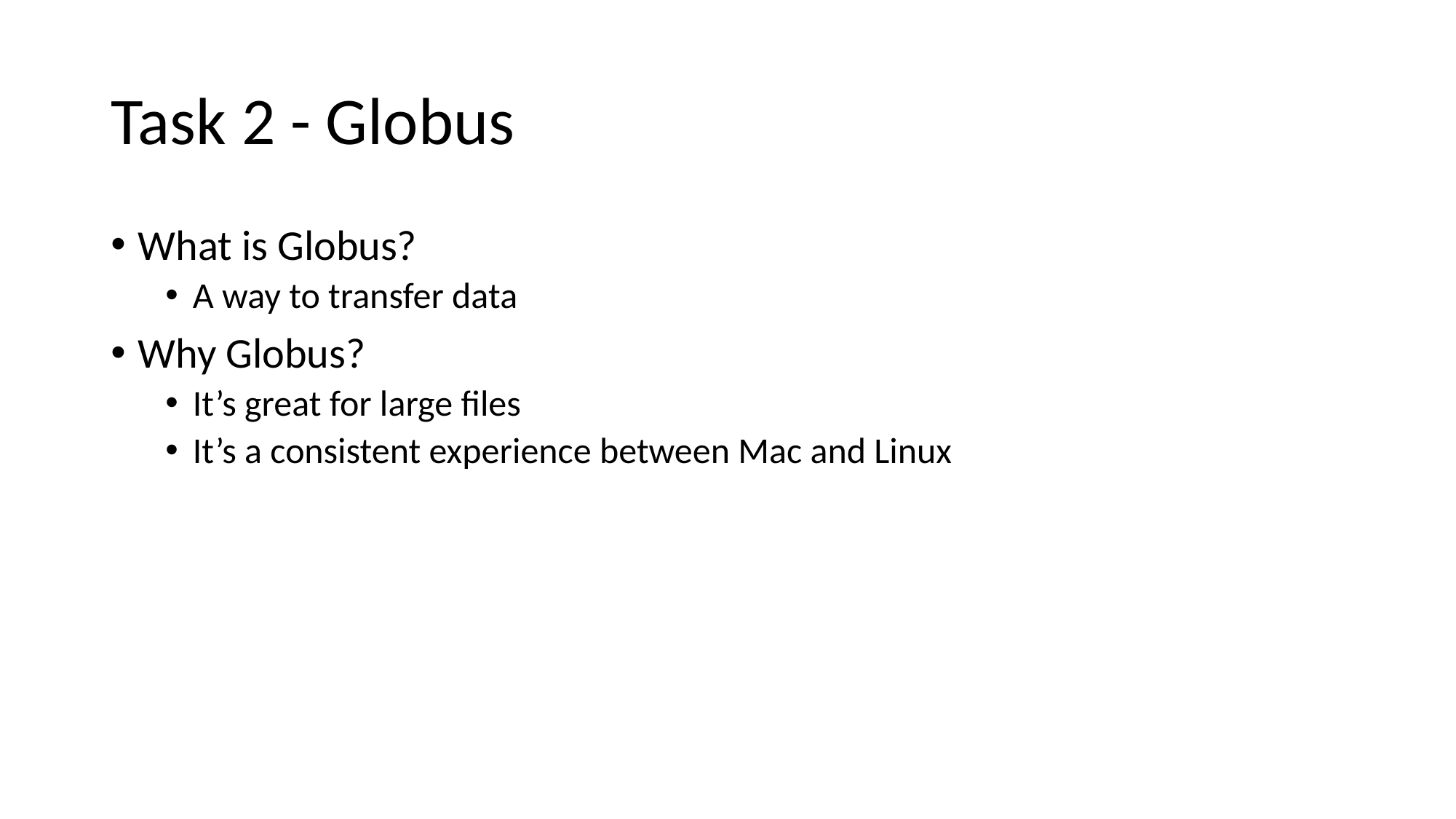

# Task 2 - Globus
What is Globus?
A way to transfer data
Why Globus?
It’s great for large files
It’s a consistent experience between Mac and Linux